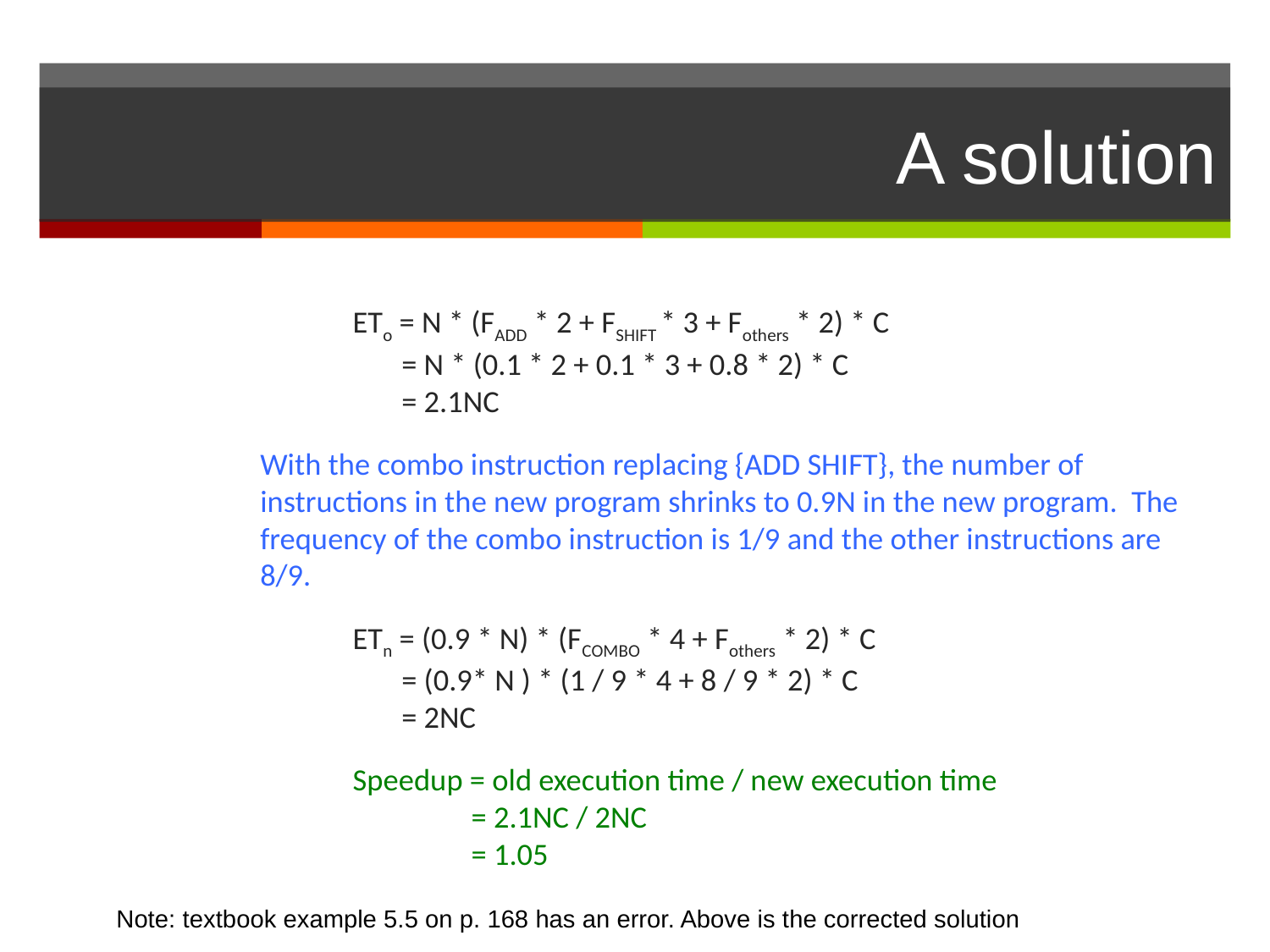

# A solution
	ETo = N * (FADD * 2 + FSHIFT * 3 + Fothers * 2) * C
	       = N * (0.1 * 2 + 0.1 * 3 + 0.8 * 2) * C
	       = 2.1NC
With the combo instruction replacing {ADD SHIFT}, the number of instructions in the new program shrinks to 0.9N in the new program.  The frequency of the combo instruction is 1/9 and the other instructions are 8/9.
	ETn = (0.9 * N) * (FCOMBO * 4 + Fothers * 2) * C
	       = (0.9* N ) * (1 / 9 * 4 + 8 / 9 * 2) * C
	       = 2NC
	Speedup = old execution time / new execution time
	                 = 2.1NC / 2NC
	                 = 1.05
Note: textbook example 5.5 on p. 168 has an error. Above is the corrected solution